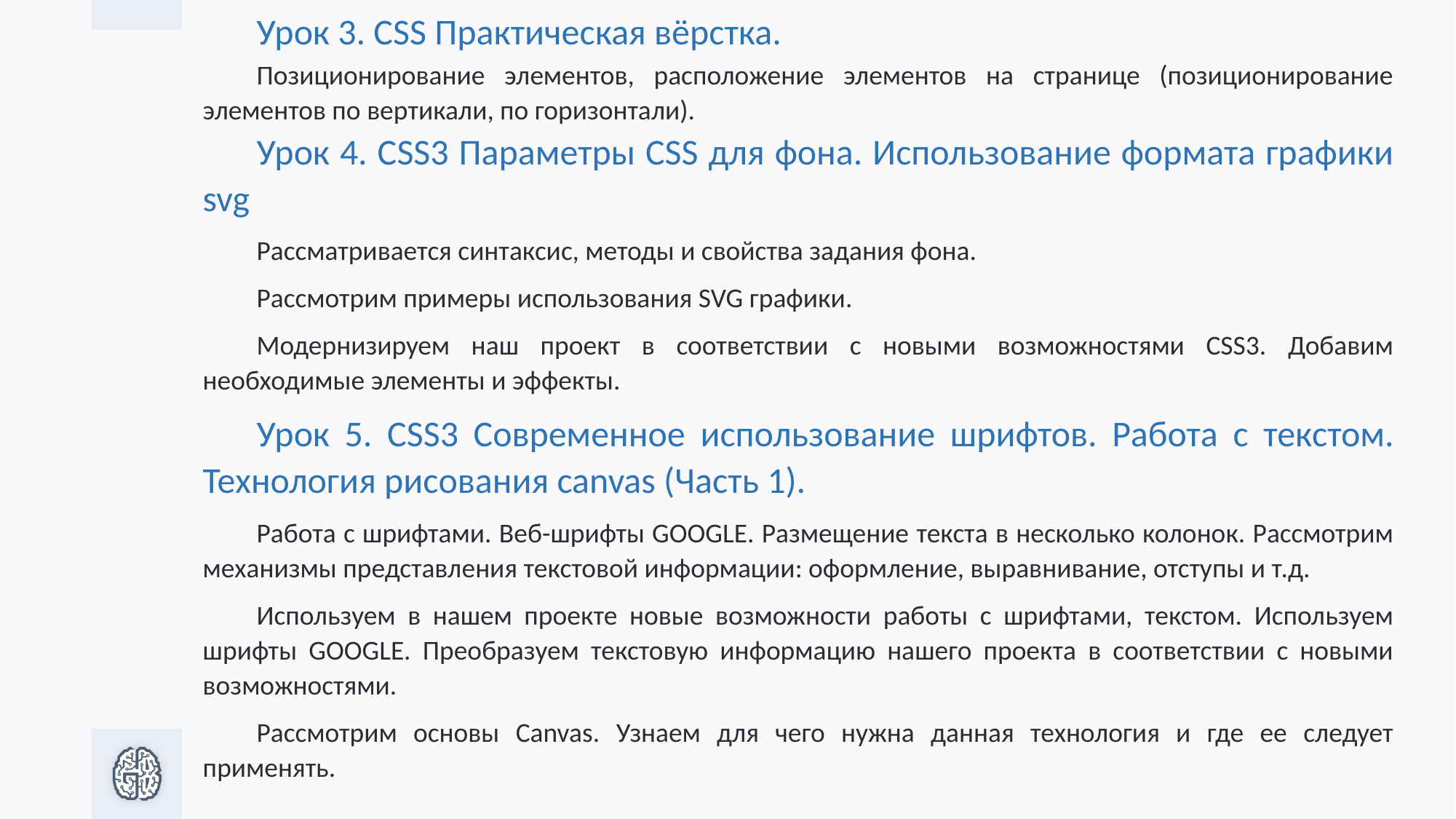

Урок 3. CSS Практическая вёрстка.
Позиционирование элементов, расположение элементов на странице (позиционирование элементов по вертикали, по горизонтали).
Урок 4. CSS3 Параметры CSS для фона. Использование формата графики svg
Рассматривается синтаксис, методы и свойства задания фона.
Рассмотрим примеры использования SVG графики.
Модернизируем наш проект в соответствии с новыми возможностями CSS3. Добавим необходимые элементы и эффекты.
Урок 5. CSS3 Современное использование шрифтов. Работа с текстом. Технология рисования canvas (Часть 1).
Работа с шрифтами. Веб-шрифты GOOGLE. Размещение текста в несколько колонок. Рассмотрим механизмы представления текстовой информации: оформление, выравнивание, отступы и т.д.
Используем в нашем проекте новые возможности работы с шрифтами, текстом. Используем шрифты GOOGLE. Преобразуем текстовую информацию нашего проекта в соответствии с новыми возможностями.
Рассмотрим основы Canvas. Узнаем для чего нужна данная технология и где ее следует применять.